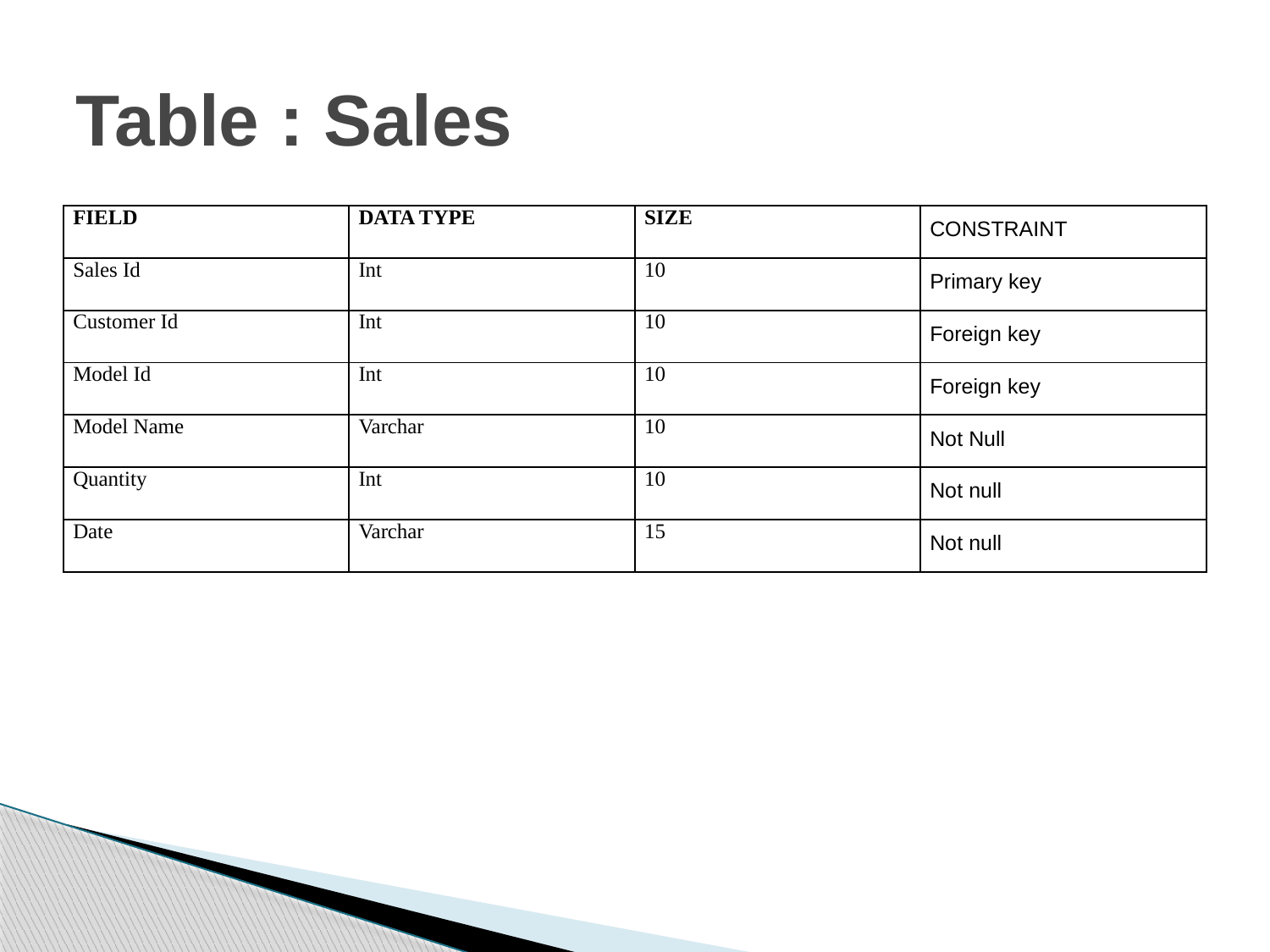

# Table : Sales
| FIELD | DATA TYPE | SIZE | CONSTRAINT |
| --- | --- | --- | --- |
| Sales Id | Int | 10 | Primary key |
| Customer Id | Int | 10 | Foreign key |
| Model Id | Int | 10 | Foreign key |
| Model Name | Varchar | 10 | Not Null |
| Quantity | Int | 10 | Not null |
| Date | Varchar | 15 | Not null |